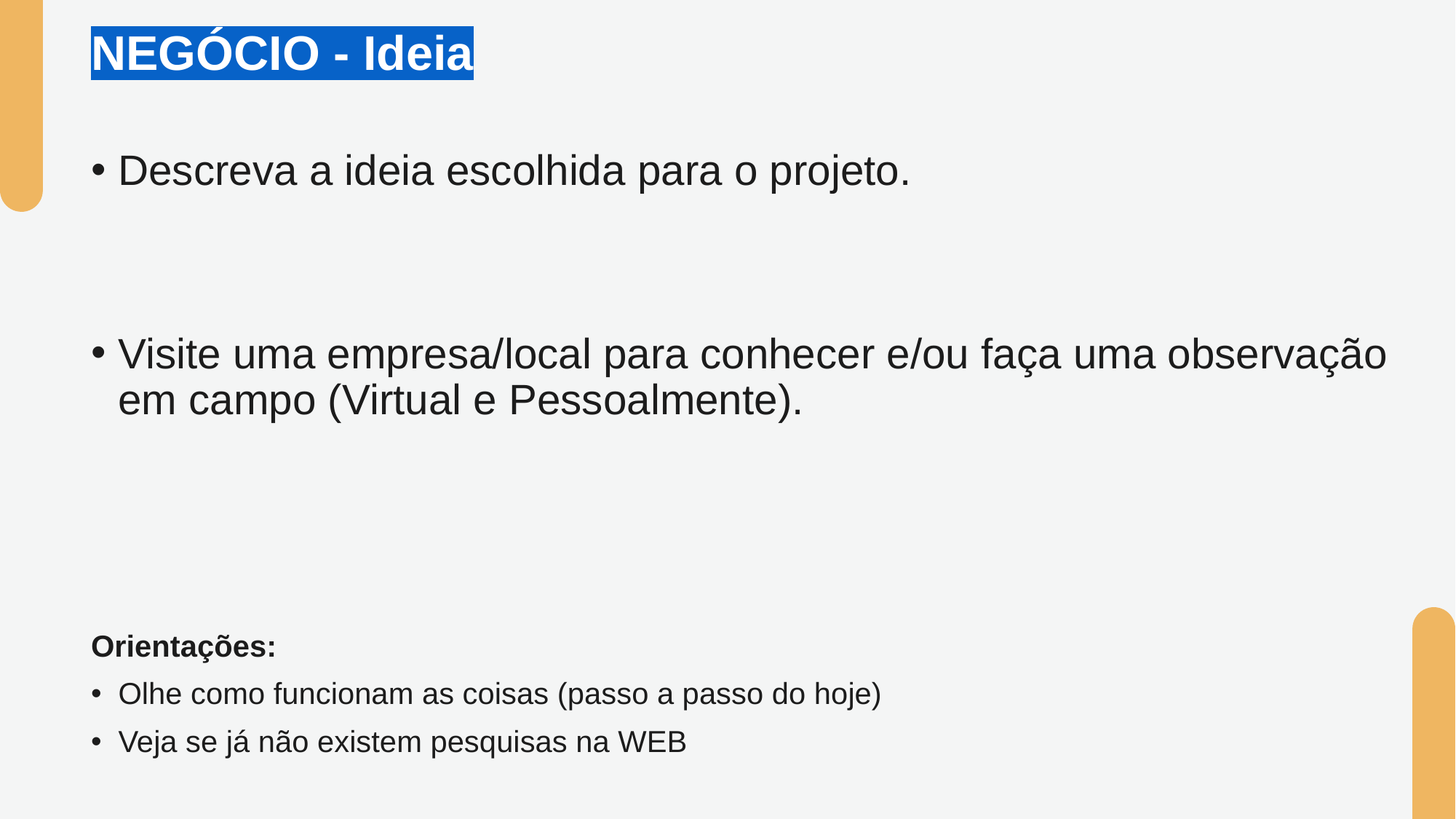

# NEGÓCIO - Ideia
Descreva a ideia escolhida para o projeto.

Visite uma empresa/local para conhecer e/ou faça uma observação em campo (Virtual e Pessoalmente).

Orientações:
Olhe como funcionam as coisas (passo a passo do hoje)
Veja se já não existem pesquisas na WEB